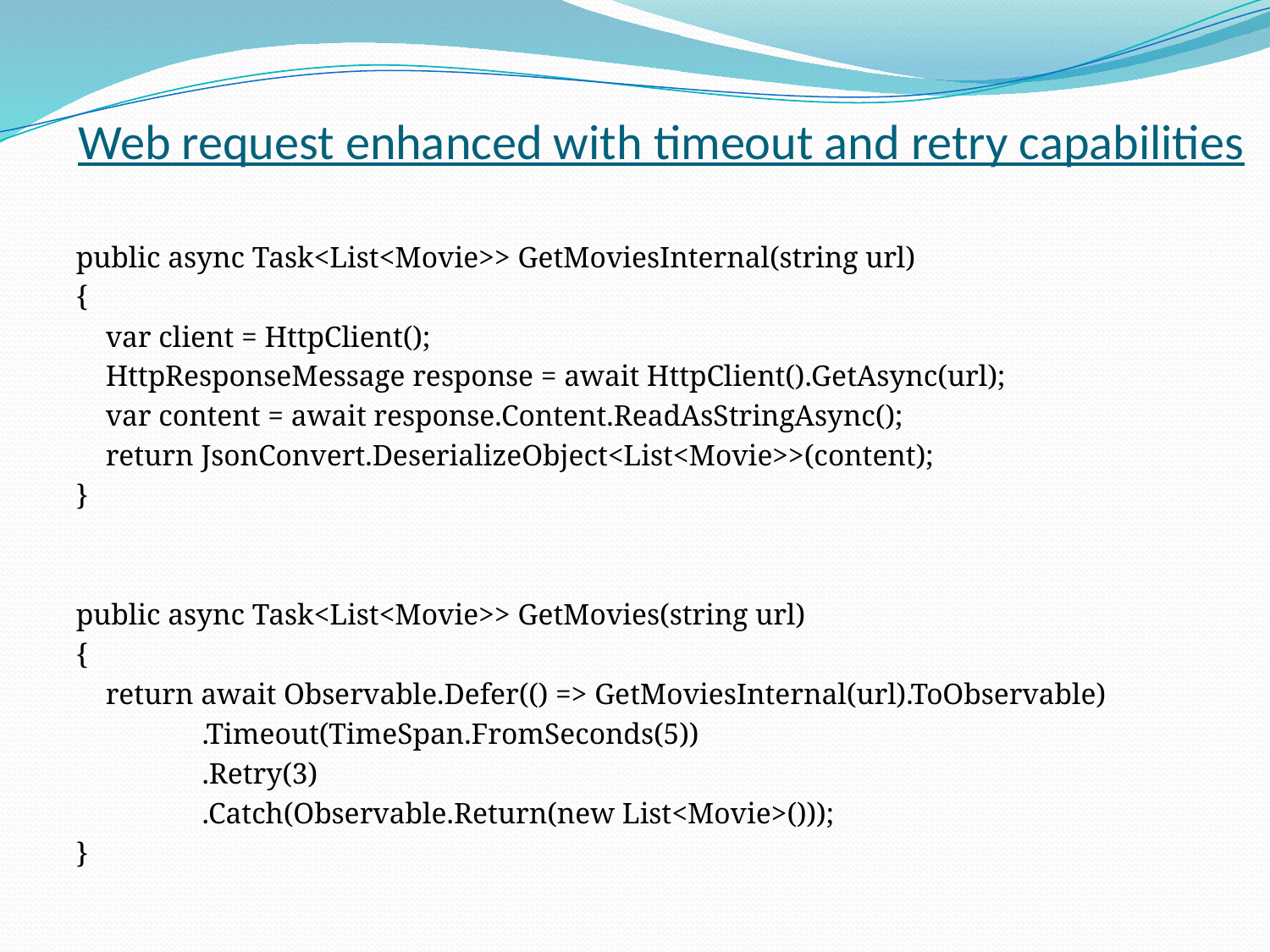

# Web request enhanced with timeout and retry capabilities
public async Task<List<Movie>> GetMoviesInternal(string url)
{
    var client = HttpClient();
    HttpResponseMessage response = await HttpClient().GetAsync(url);
    var content = await response.Content.ReadAsStringAsync();
    return JsonConvert.DeserializeObject<List<Movie>>(content);
}

public async Task<List<Movie>> GetMovies(string url)
{
    return await Observable.Defer(() => GetMoviesInternal(url).ToObservable)
                 .Timeout(TimeSpan.FromSeconds(5))
                 .Retry(3)
                 .Catch(Observable.Return(new List<Movie>()));
}